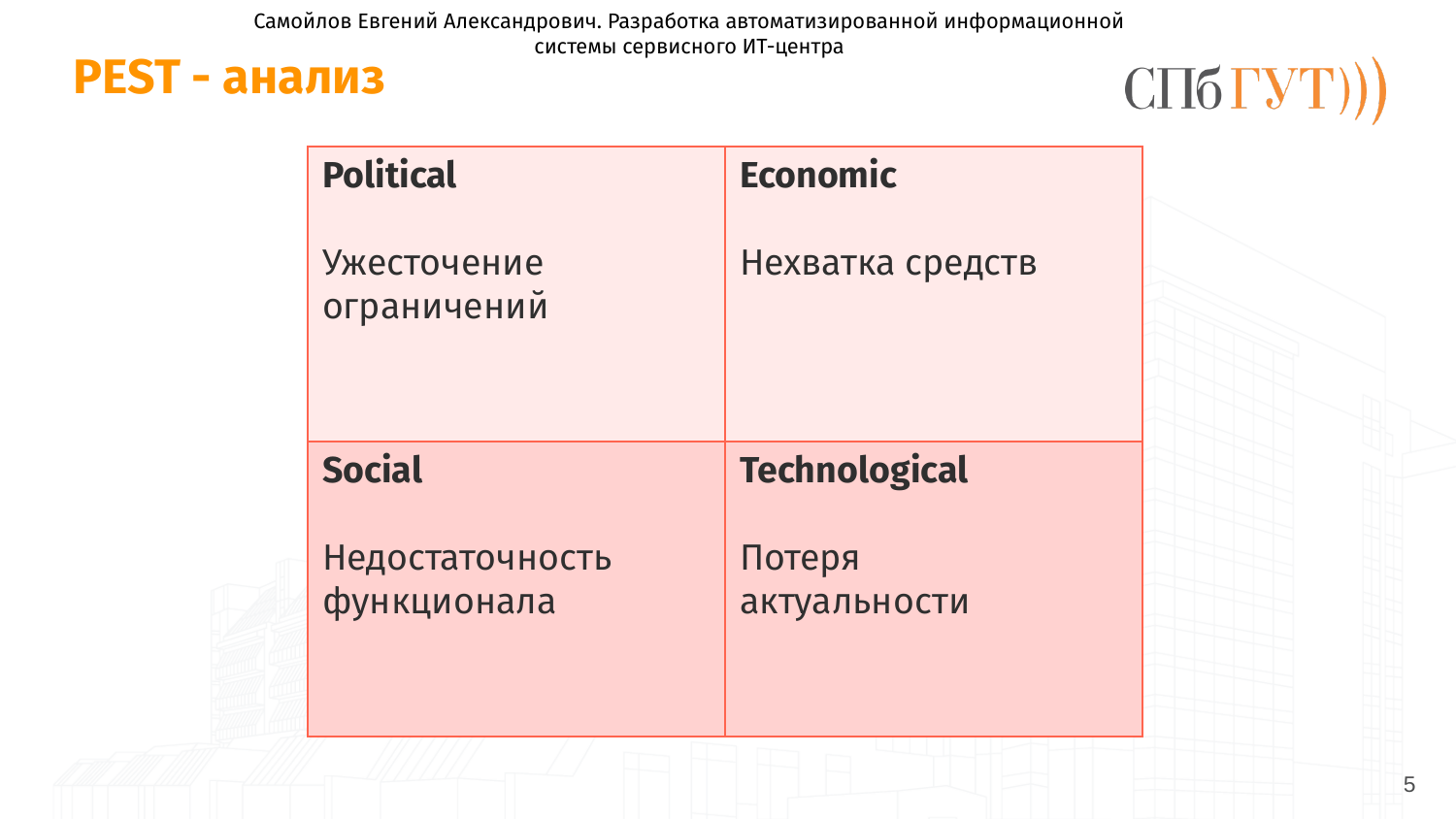

Самойлов Евгений Александрович. Разработка автоматизированной информационной системы сервисного ИТ-центра
# PEST - анализ
| Political Ужесточение ограничений | Economic Нехватка средств |
| --- | --- |
| Social Недостаточность функционала | Technological Потеря актуальности |
5